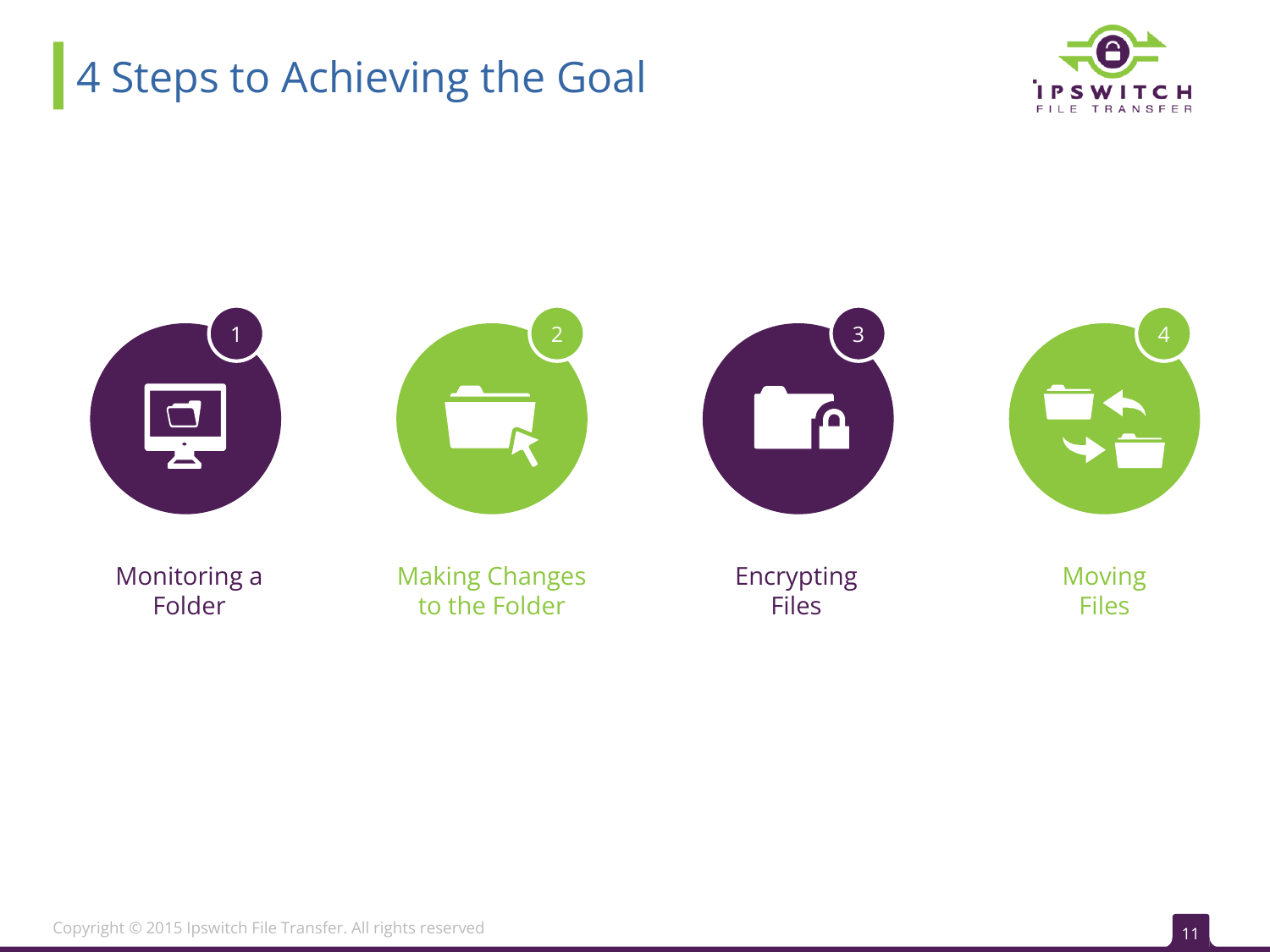

4 Steps to Achieving the Goal
1
2
3
4

Monitoring a Folder
Making Changes to the Folder
Encrypting Files
Moving Files
Copyright © 2015 Ipswitch File Transfer. All rights reserved
11